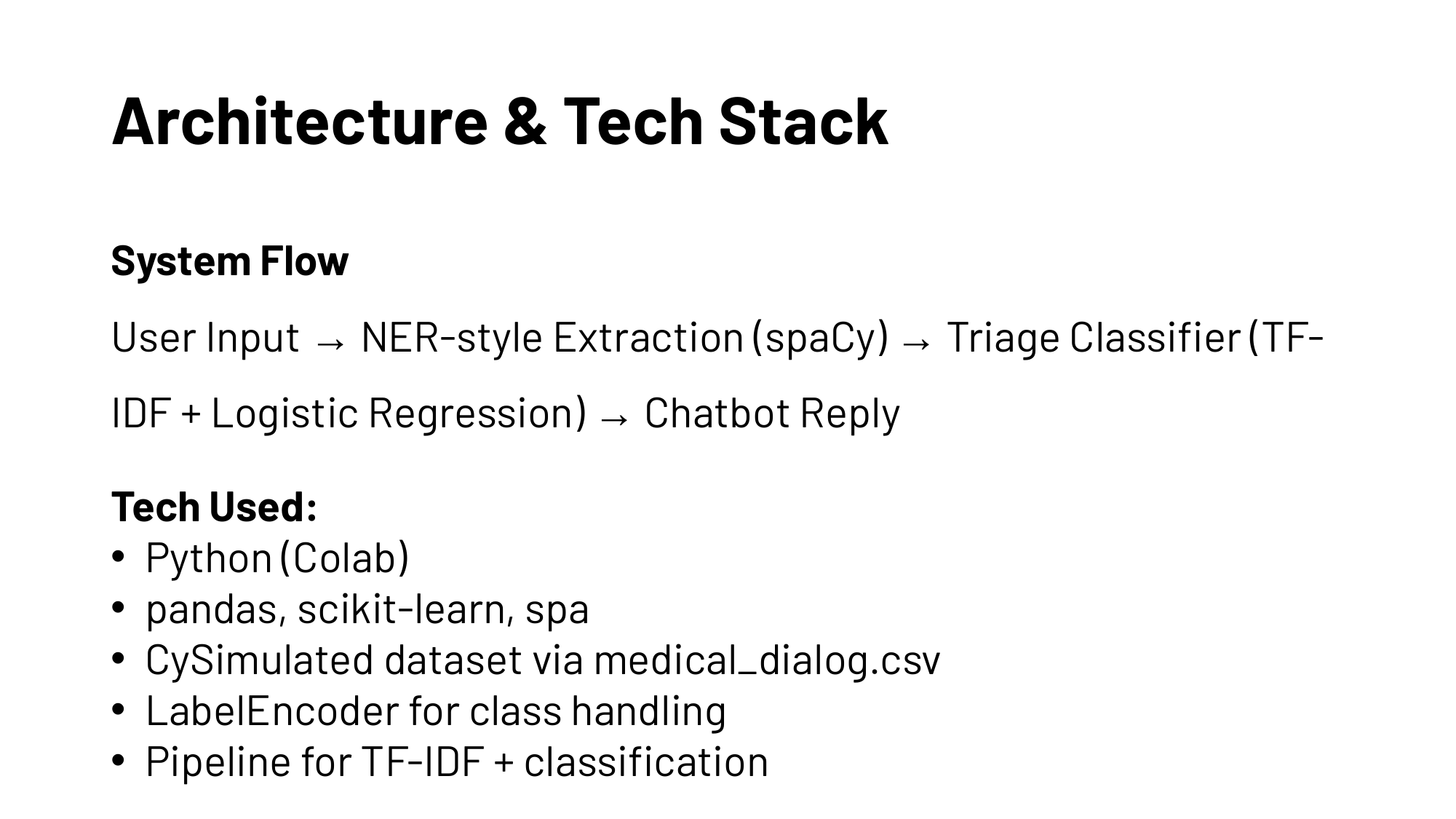

# Architecture & Tech Stack
System Flow
User Input → NER-style Extraction (spaCy) → Triage Classifier (TF-IDF + Logistic Regression) → Chatbot Reply

Tech Used:
Python (Colab)
pandas, scikit-learn, spa
CySimulated dataset via medical_dialog.csv
LabelEncoder for class handling
Pipeline for TF-IDF + classification